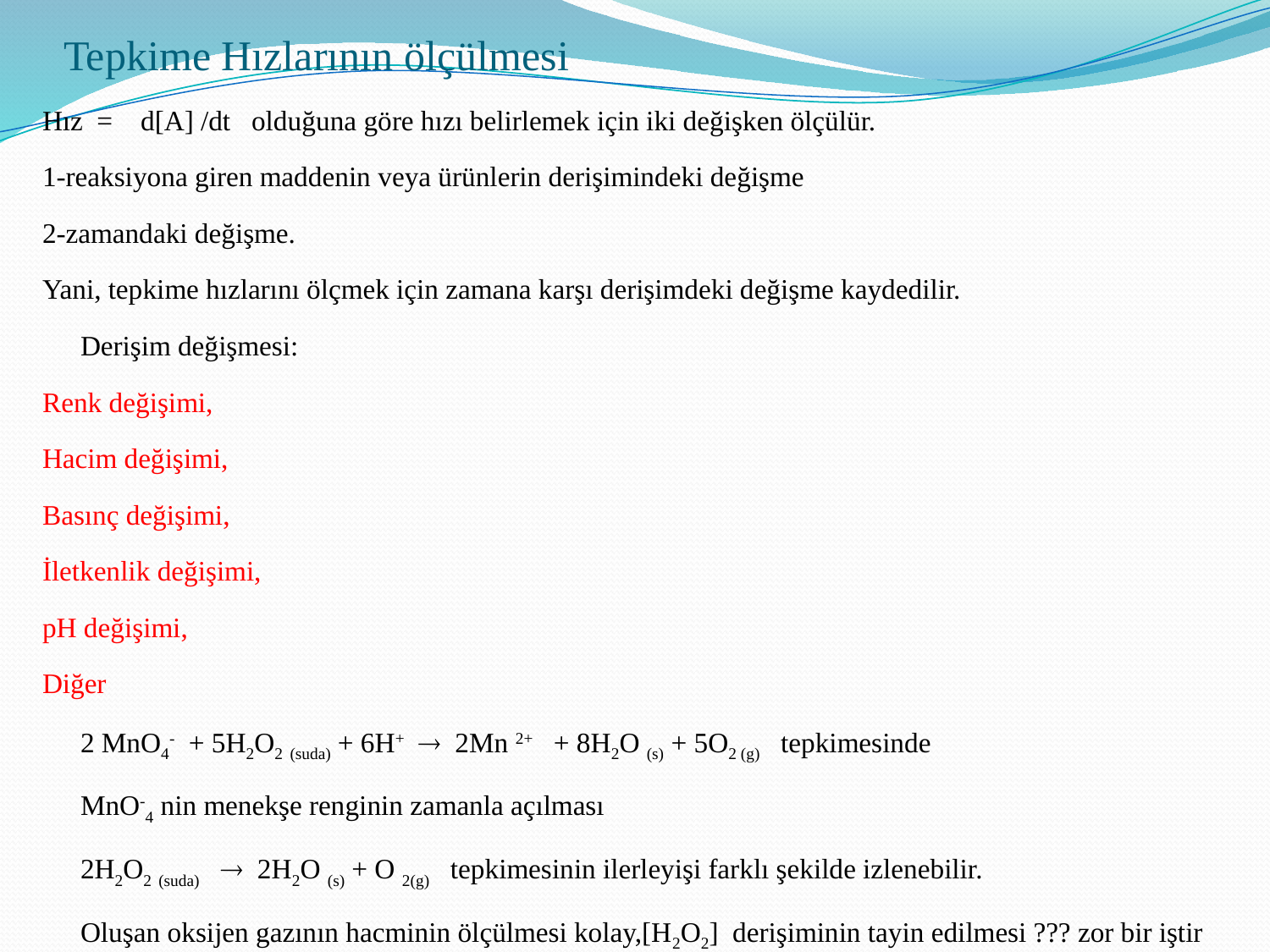

# Tepkime Hızlarının ölçülmesi
Hız  =    d[A] /dt   olduğuna göre hızı belirlemek için iki değişken ölçülür.
1-reaksiyona giren maddenin veya ürünlerin derişimindeki değişme
2-zamandaki değişme.
Yani, tepkime hızlarını ölçmek için zamana karşı derişimdeki değişme kaydedilir.
	Derişim değişmesi:
Renk değişimi,
Hacim değişimi,
Basınç değişimi,
İletkenlik değişimi,
pH değişimi,
Diğer
	2 MnO4-  + 5H2O2 (suda) + 6H+  →  2Mn 2+   + 8H2O (s) + 5O2 (g)   tepkimesinde
	MnO-4 nin menekşe renginin zamanla açılması
	2H2O2 (suda)   →  2H2O (s) + O 2(g)   tepkimesinin ilerleyişi farklı şekilde izlenebilir.
	Oluşan oksijen gazının hacminin ölçülmesi kolay,[H2O2]  derişiminin tayin edilmesi ??? zor bir iştir